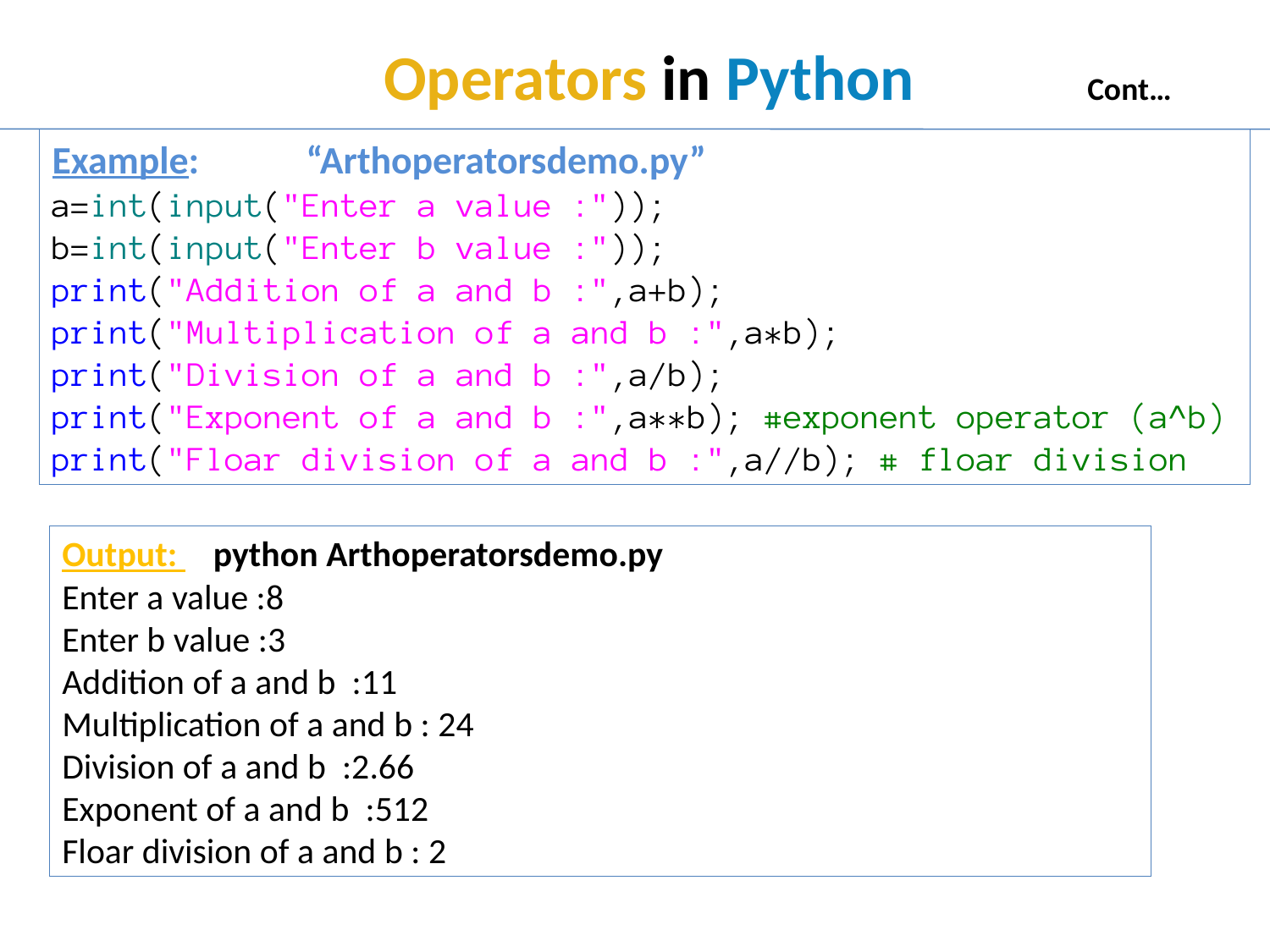

# Operators in Python            Cont…
Example:	“Arthoperatorsdemo.py”
a=int(input("Enter a value :"));
b=int(input("Enter b value :"));
print("Addition of a and b :",a+b);
print("Multiplication of a and b :",a*b);
print("Division of a and b :",a/b);
print("Exponent of a and b :",a**b); #exponent operator (a^b)
print("Floar division of a and b :",a//b); # floar division
Output: 	   python Arthoperatorsdemo.py
Enter a value :8
Enter b value :3
Addition of a and b  :11
Multiplication of a and b : 24
Division of a and b  :2.66
Exponent of a and b  :512
Floar division of a and b : 2